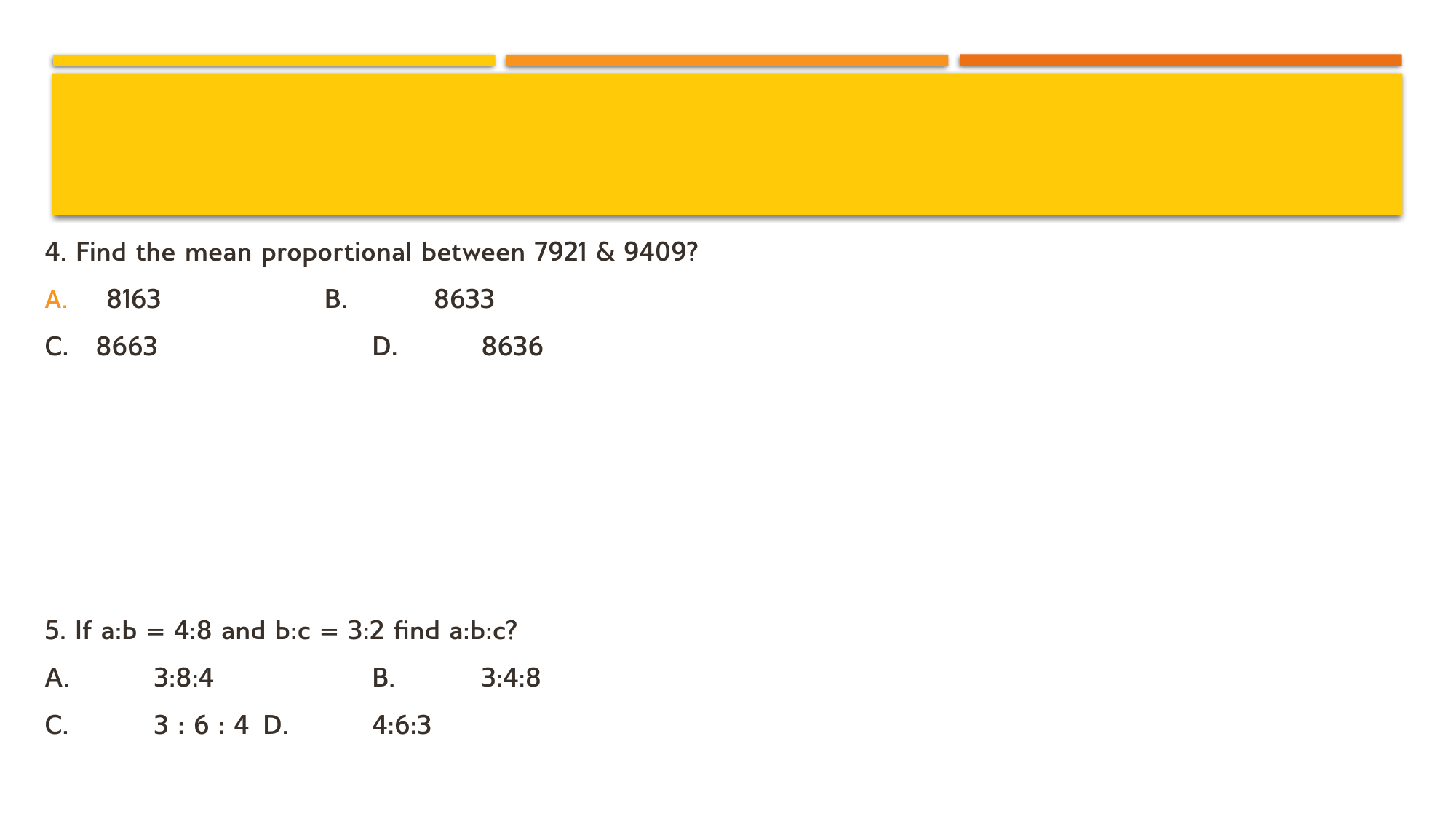

4. Find the mean proportional between 7921 & 9409?
8163		B.	8633
C.   8663		D.	8636

5. If a:b = 4:8 and b:c = 3:2 find a:b:c?
A.	3:8:4		B.	3:4:8
C.	3 : 6 : 4 	D.	4:6:3